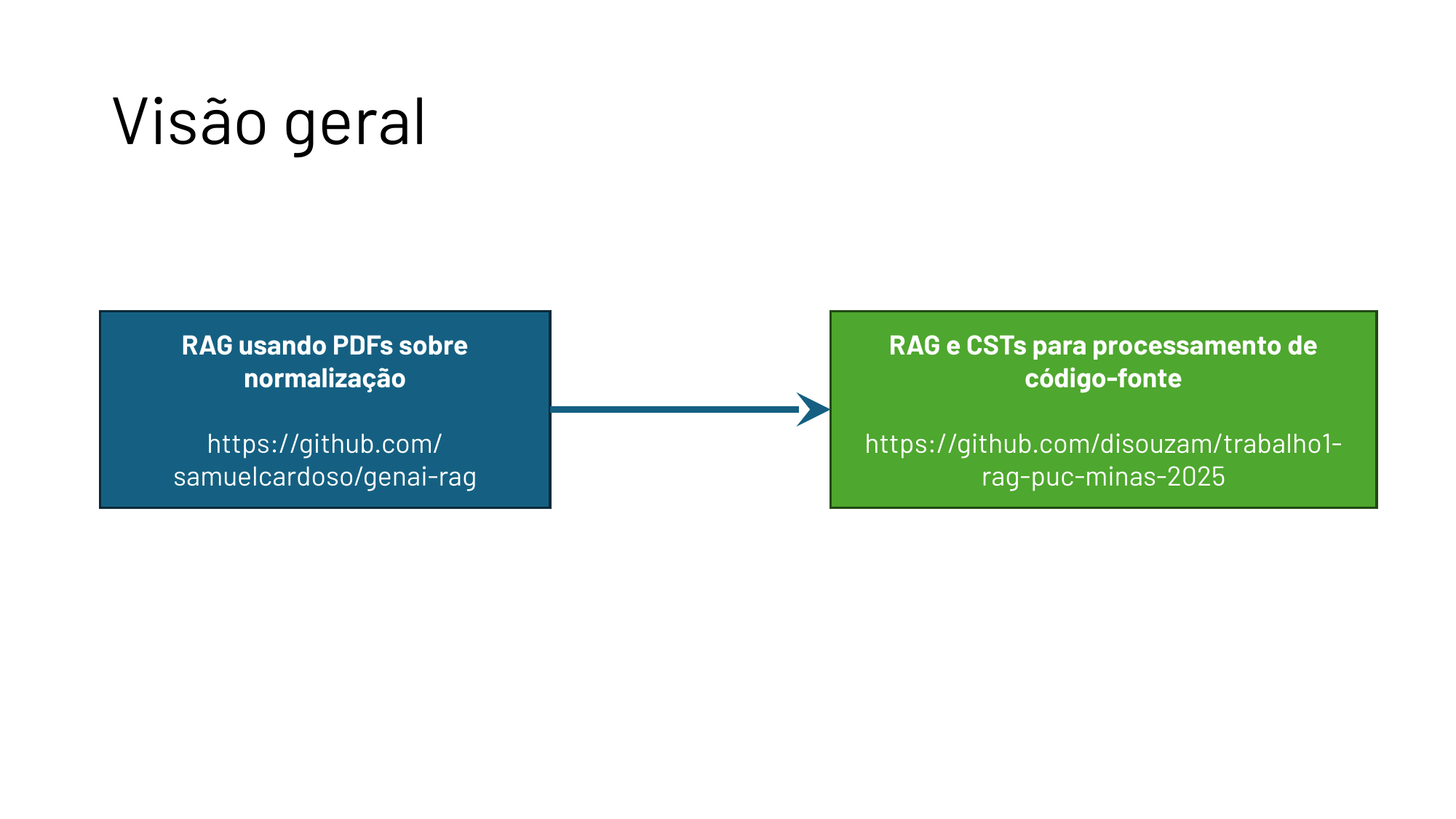

# Visão geral
RAG e CSTs para processamento de código-fonte

https://github.com/disouzam/trabalho1-rag-puc-minas-2025
RAG usando PDFs sobre normalização

https://github.com/samuelcardoso/genai-rag